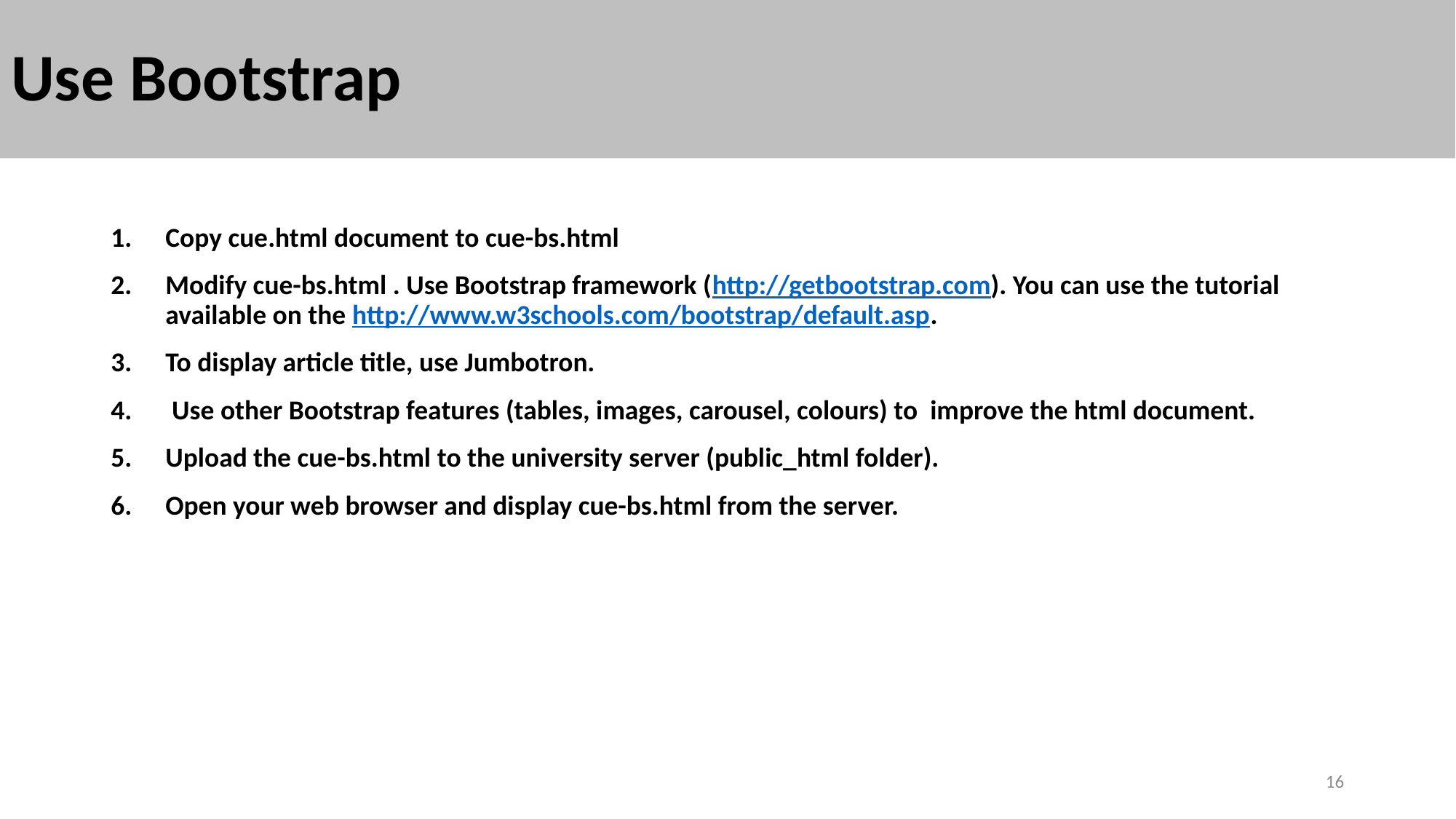

# Use Bootstrap
Copy cue.html document to cue-bs.html
Modify cue-bs.html . Use Bootstrap framework (http://getbootstrap.com). You can use the tutorial available on the http://www.w3schools.com/bootstrap/default.asp.
To display article title, use Jumbotron.
 Use other Bootstrap features (tables, images, carousel, colours) to  improve the html document.
Upload the cue-bs.html to the university server (public_html folder).
Open your web browser and display cue-bs.html from the server.
16